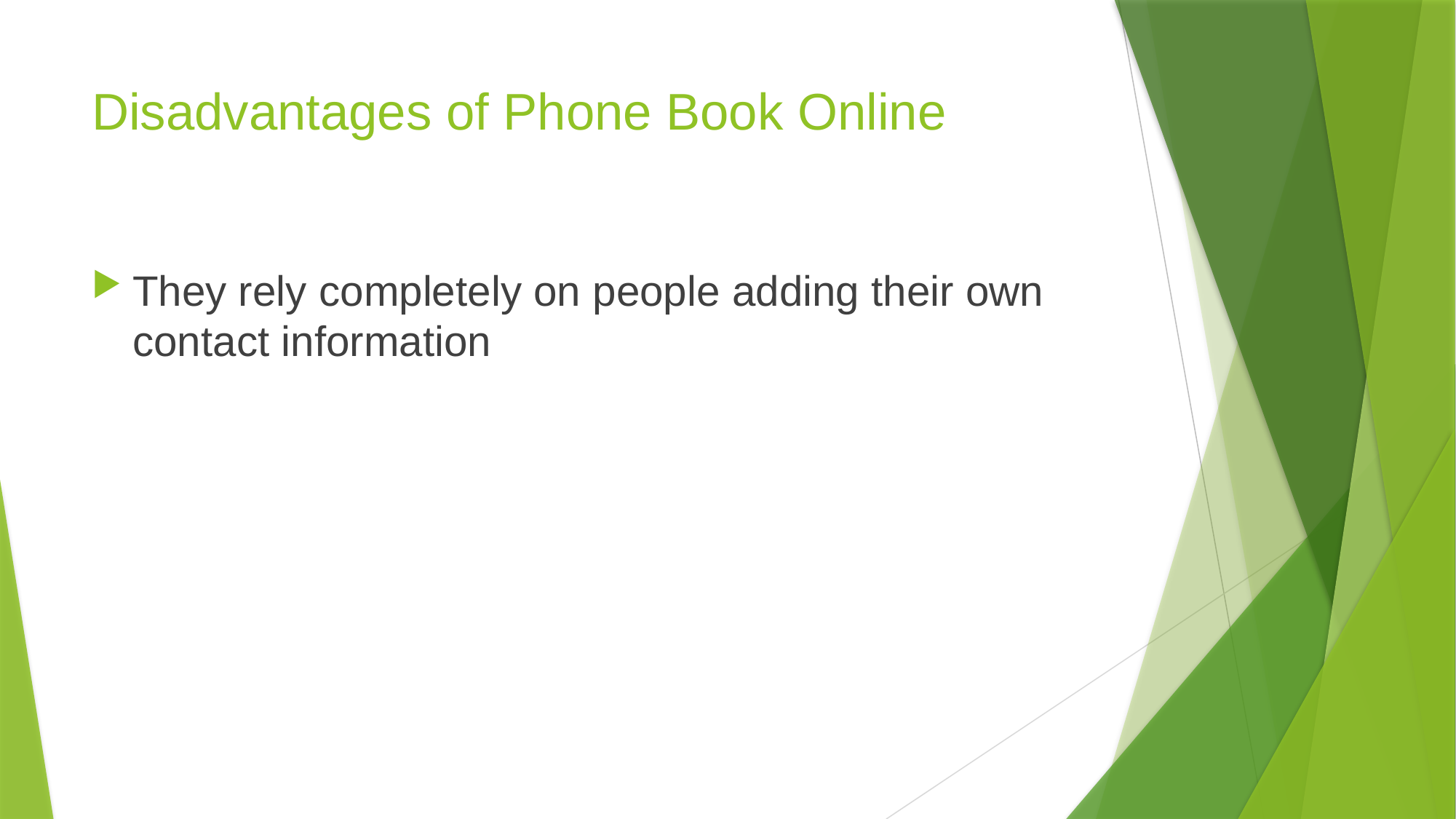

# Disadvantages of Phone Book Online
They rely completely on people adding their own contact information